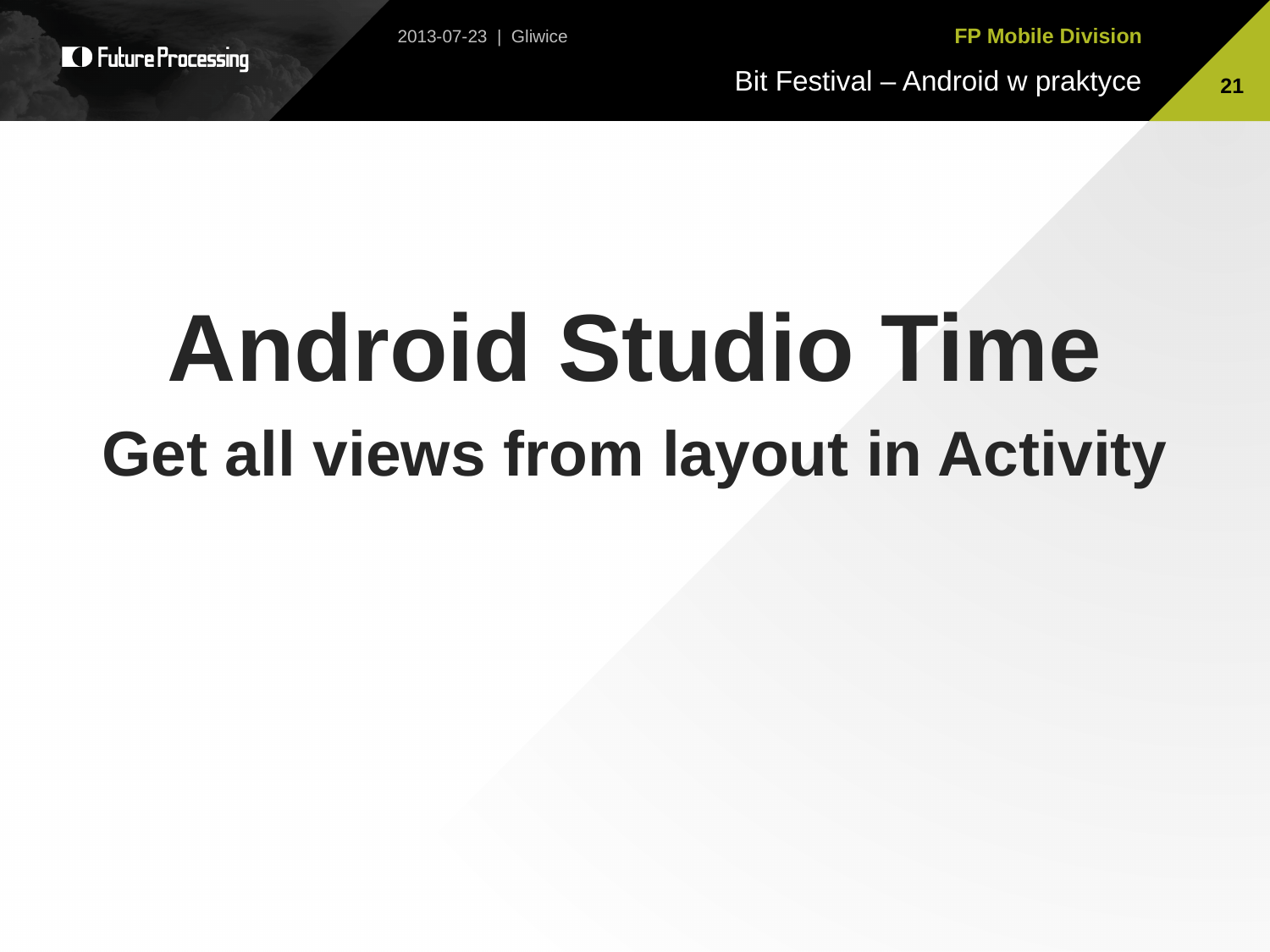

2013-07-23  |  Gliwice
21

Android Studio Time
Get all views from layout in Activity